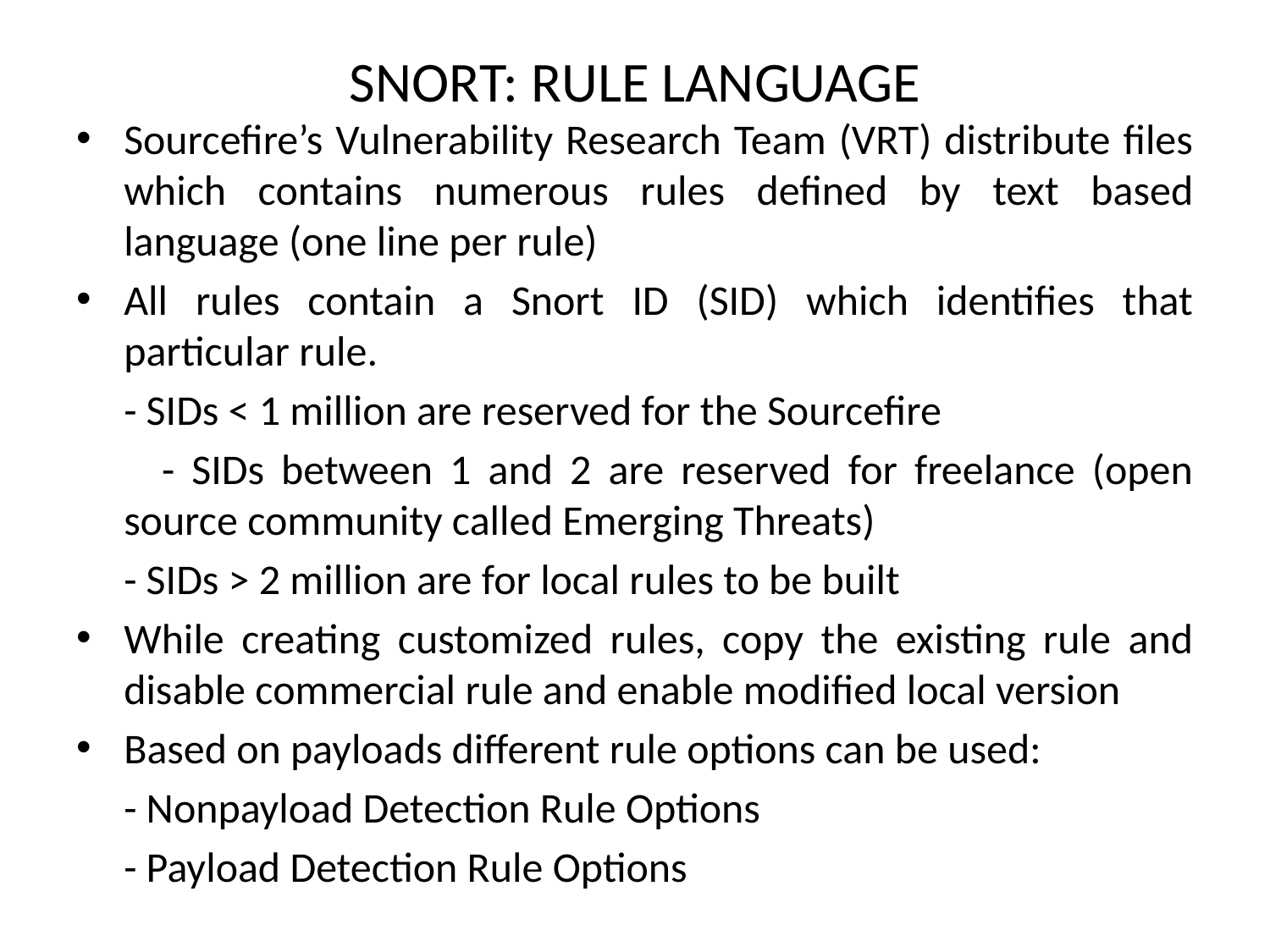

# SNORT: RULE LANGUAGE
Sourcefire’s Vulnerability Research Team (VRT) distribute files which contains numerous rules defined by text based language (one line per rule)
All rules contain a Snort ID (SID) which identifies that particular rule.
     - SIDs < 1 million are reserved for the Sourcefire
     - SIDs between 1 and 2 are reserved for freelance (open source community called Emerging Threats)
     - SIDs > 2 million are for local rules to be built
While creating customized rules, copy the existing rule and disable commercial rule and enable modified local version
Based on payloads different rule options can be used:
     - Nonpayload Detection Rule Options
     - Payload Detection Rule Options